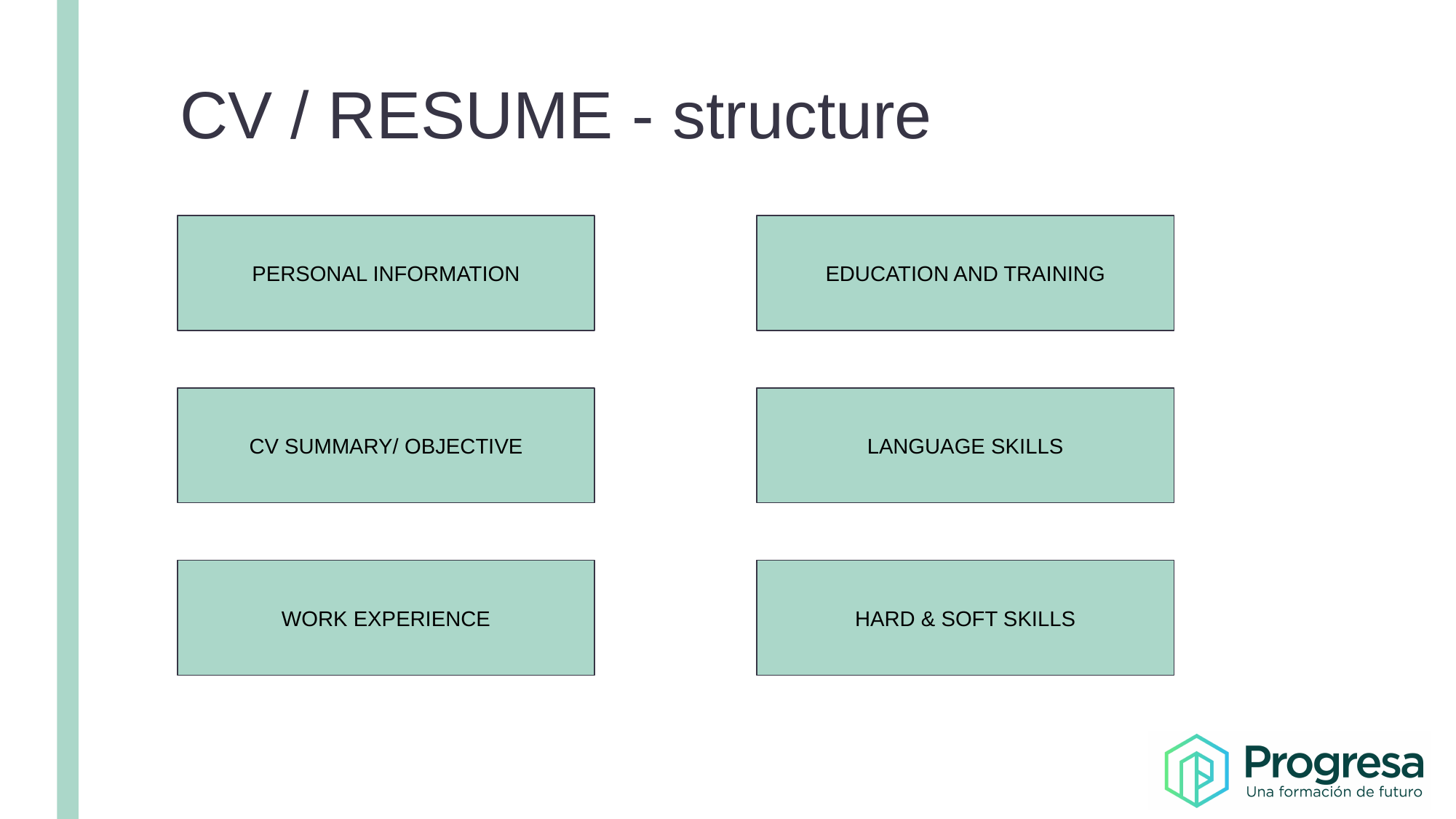

# CV / RESUME - structure
PERSONAL INFORMATION
EDUCATION AND TRAINING
CV SUMMARY/ OBJECTIVE
LANGUAGE SKILLS
WORK EXPERIENCE
HARD & SOFT SKILLS